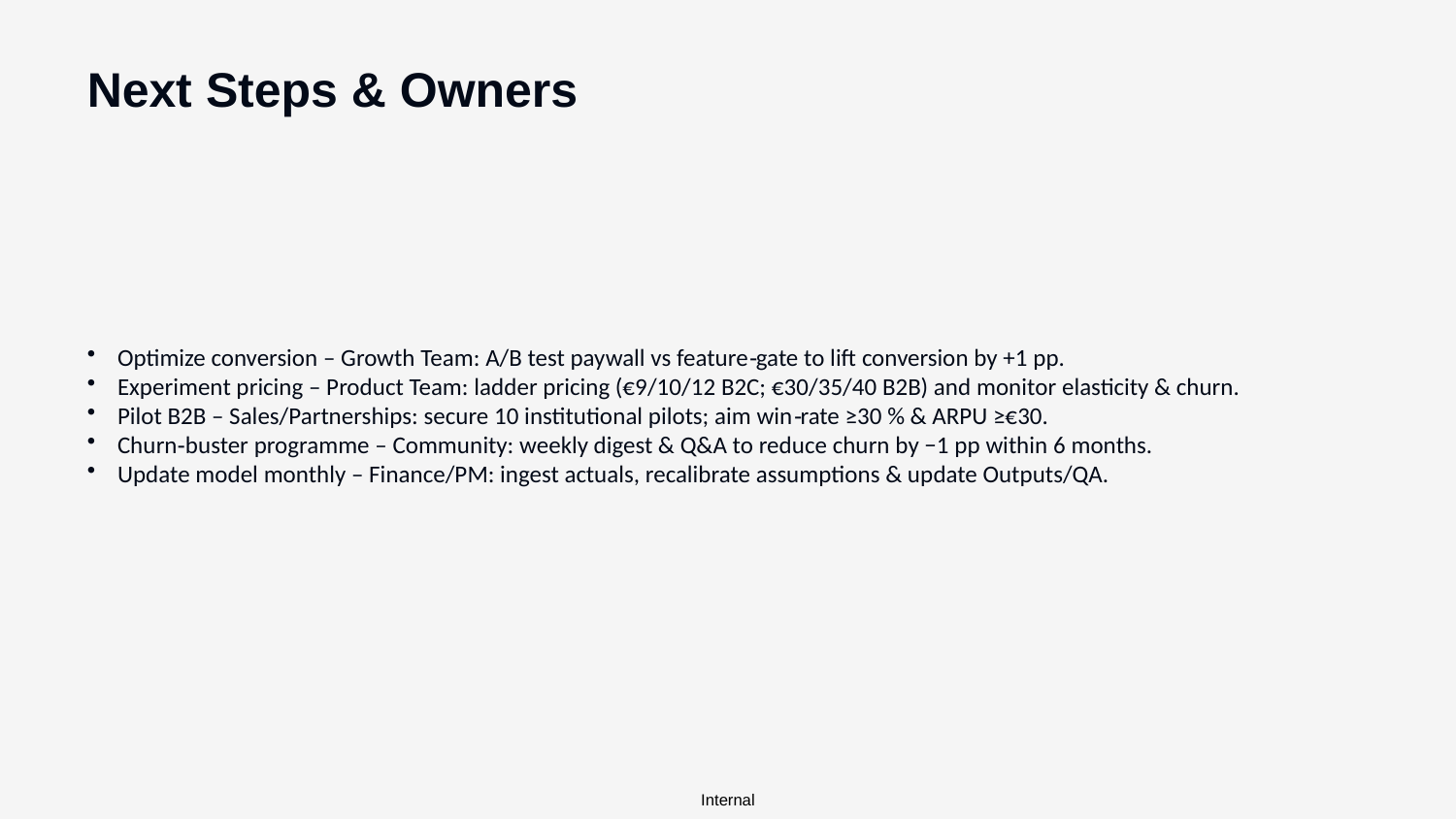

Next Steps & Owners
Optimize conversion – Growth Team: A/B test paywall vs feature‑gate to lift conversion by +1 pp.
Experiment pricing – Product Team: ladder pricing (€9/10/12 B2C; €30/35/40 B2B) and monitor elasticity & churn.
Pilot B2B – Sales/Partnerships: secure 10 institutional pilots; aim win‑rate ≥30 % & ARPU ≥€30.
Churn‑buster programme – Community: weekly digest & Q&A to reduce churn by −1 pp within 6 months.
Update model monthly – Finance/PM: ingest actuals, recalibrate assumptions & update Outputs/QA.